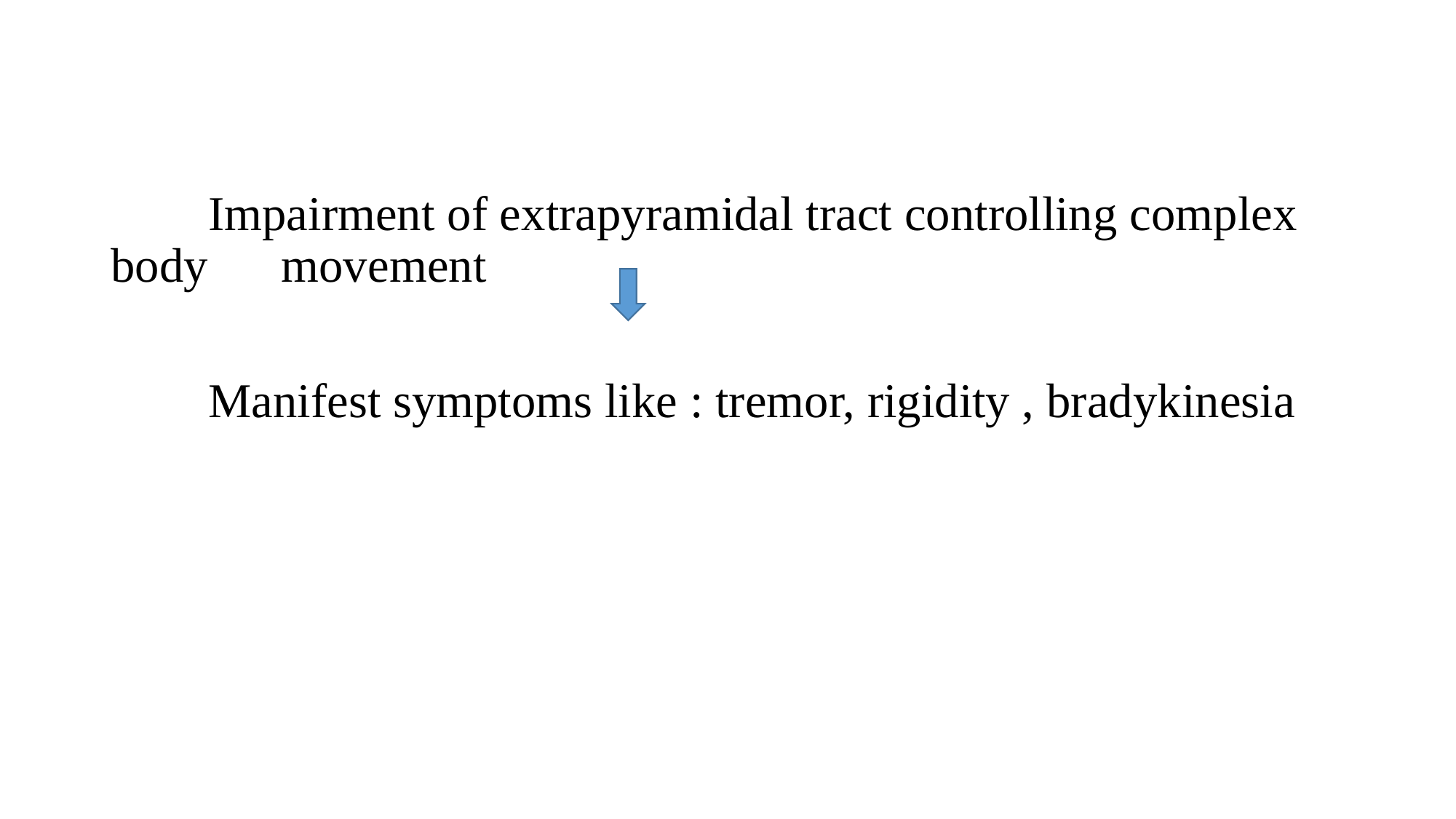

Impairment of extrapyramidal tract controlling complex body      movement

        Manifest symptoms like : tremor, rigidity , bradykinesia